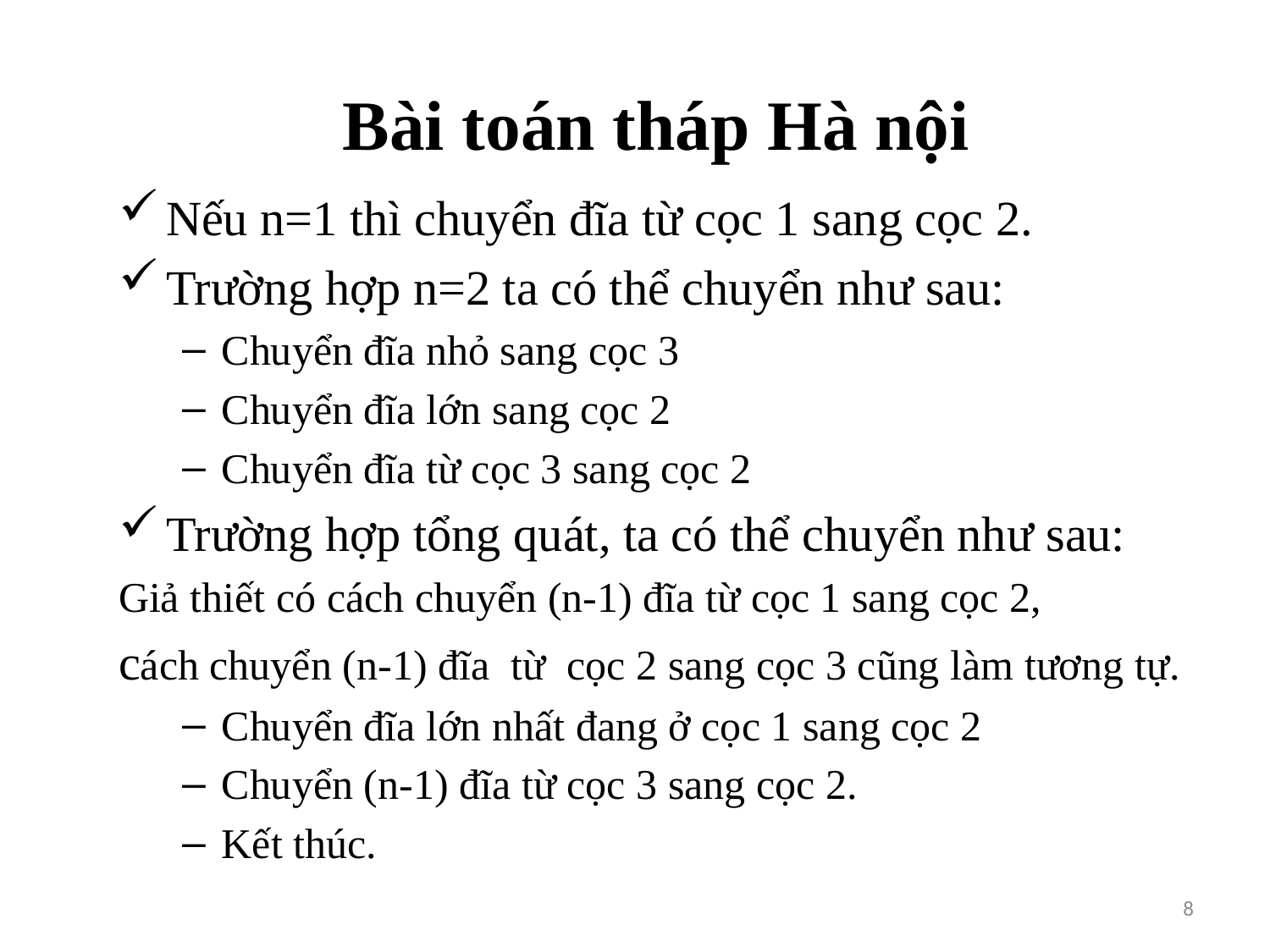

Bài toán tháp Hà nội
Nếu n=1 thì chuyển đĩa từ cọc 1 sang cọc 2.
Trường hợp n=2 ta có thể chuyển như sau:
Chuyển đĩa nhỏ sang cọc 3
Chuyển đĩa lớn sang cọc 2
Chuyển đĩa từ cọc 3 sang cọc 2
Trường hợp tổng quát, ta có thể chuyển như sau:
Giả thiết có cách chuyển (n-1) đĩa từ cọc 1 sang cọc 2,
cách chuyển (n-1) đĩa  từ  cọc 2 sang cọc 3 cũng làm tương tự.
Chuyển đĩa lớn nhất đang ở cọc 1 sang cọc 2
Chuyển (n-1) đĩa từ cọc 3 sang cọc 2.
Kết thúc.
8